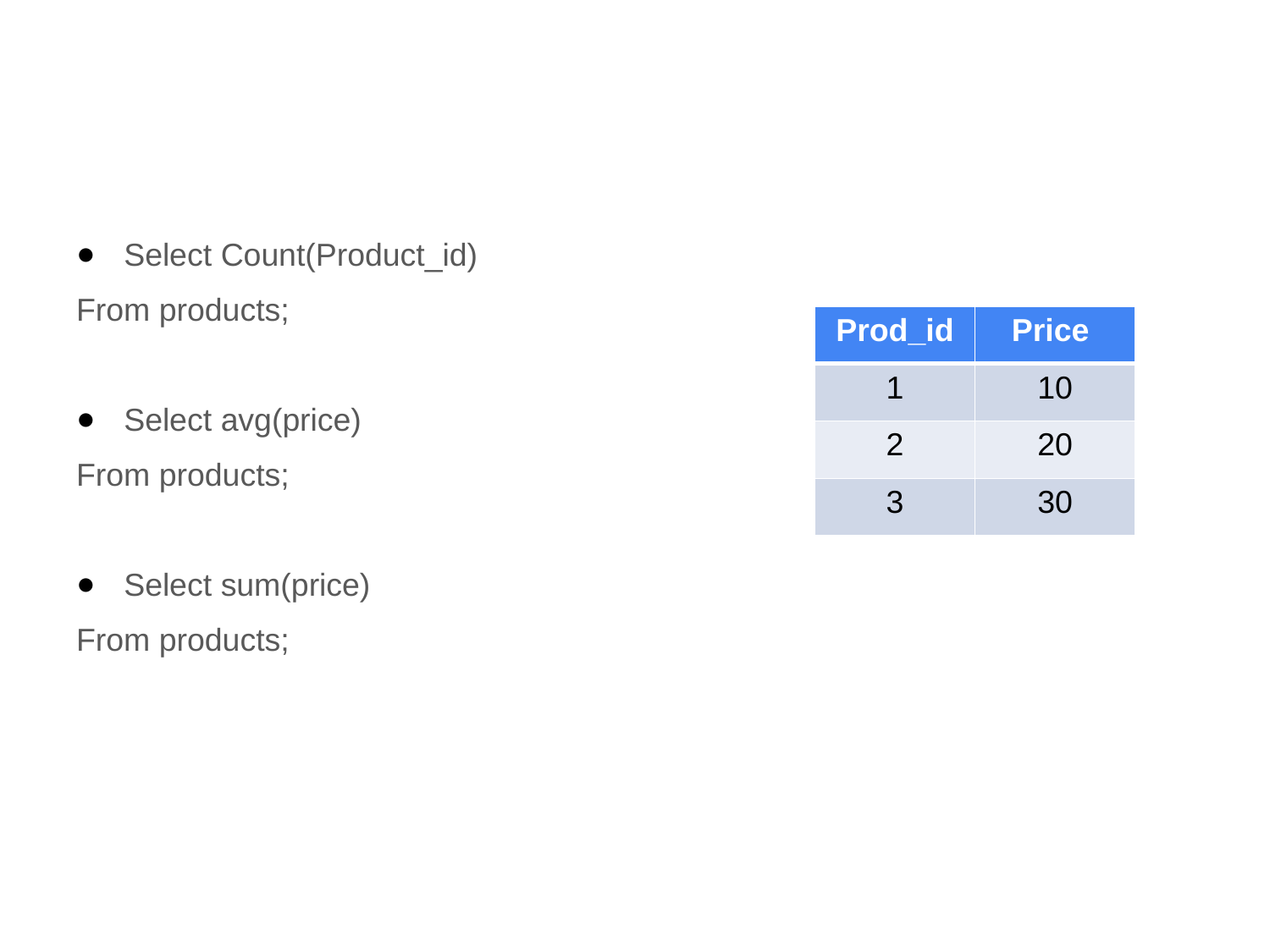

#
Select Count(Product_id)
From products;

Select avg(price)
From products;

Select sum(price)
From products;
| Prod\_id | Price |
| --- | --- |
| 1 | 10 |
| 2 | 20 |
| 3 | 30 |